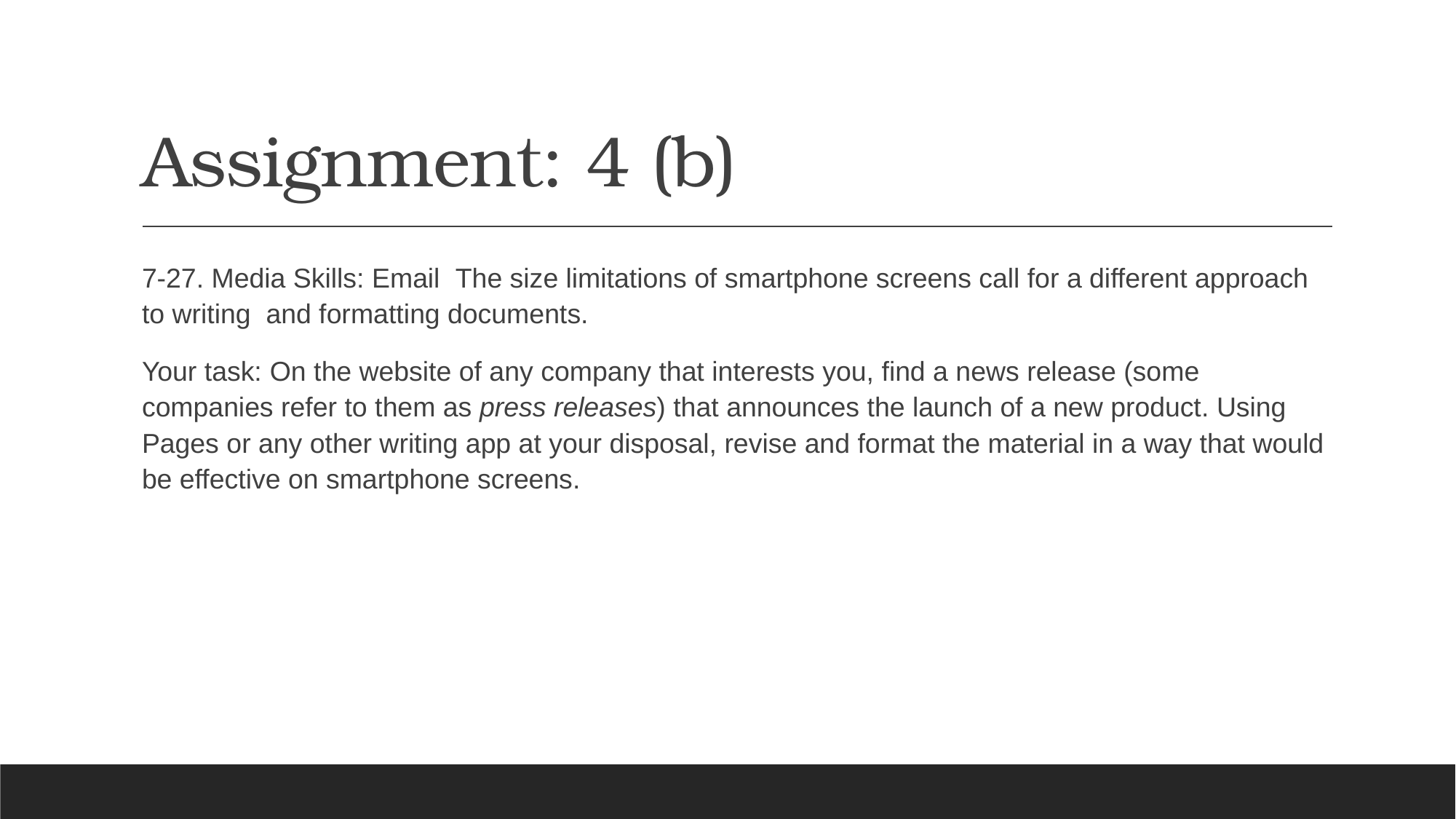

# Assignment: 4 (b)
7-27. Media Skills: Email  The size limitations of smartphone screens call for a different approach to writing  and formatting documents.
Your task: On the website of any company that interests you, find a news release (some companies refer to them as press releases) that announces the launch of a new product. Using Pages or any other writing app at your disposal, revise and format the material in a way that would be effective on smartphone screens.